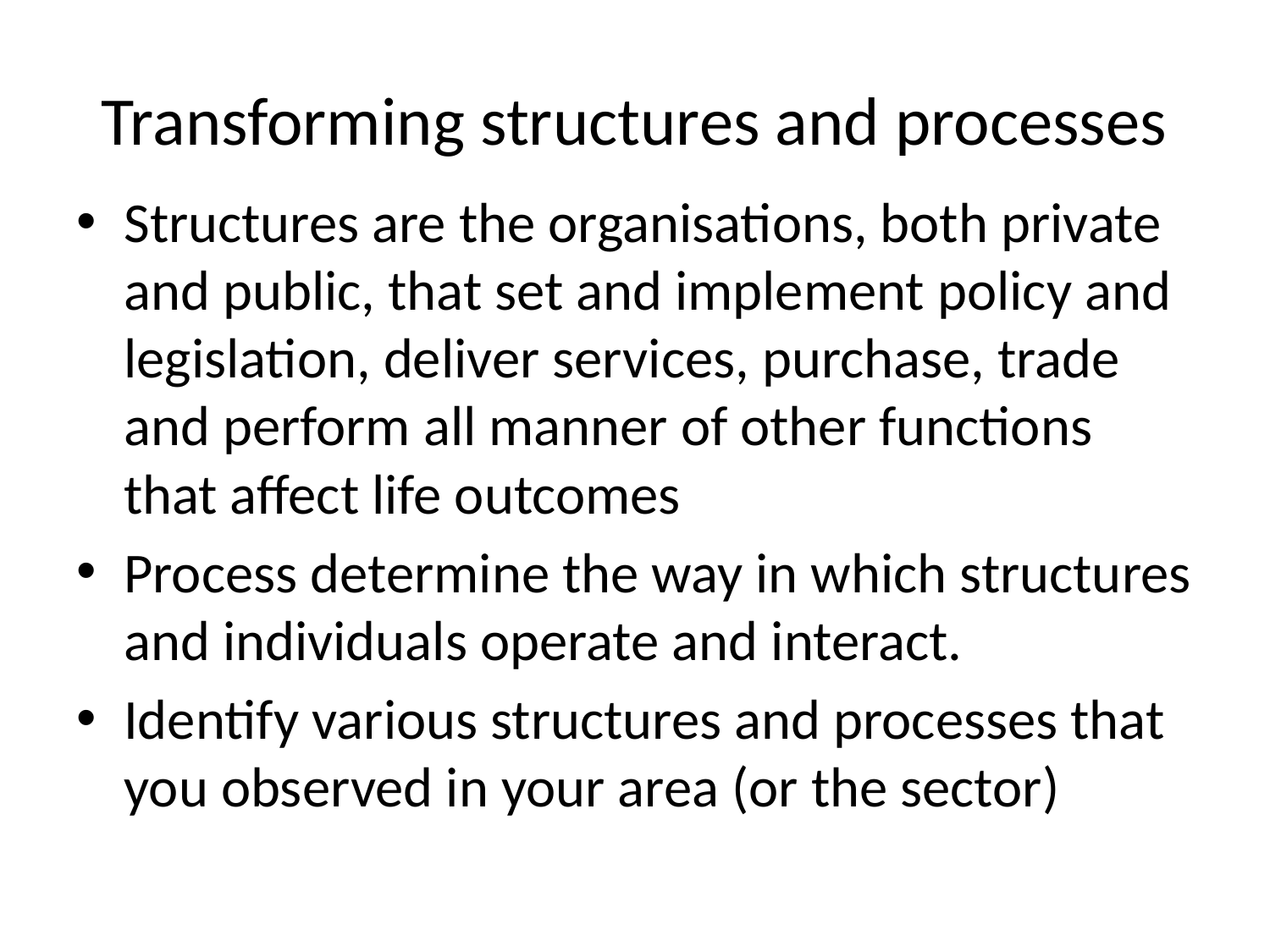

# Transforming structures and processes
Structures are the organisations, both private and public, that set and implement policy and legislation, deliver services, purchase, trade and perform all manner of other functions that affect life outcomes
Process determine the way in which structures and individuals operate and interact.
Identify various structures and processes that you observed in your area (or the sector)